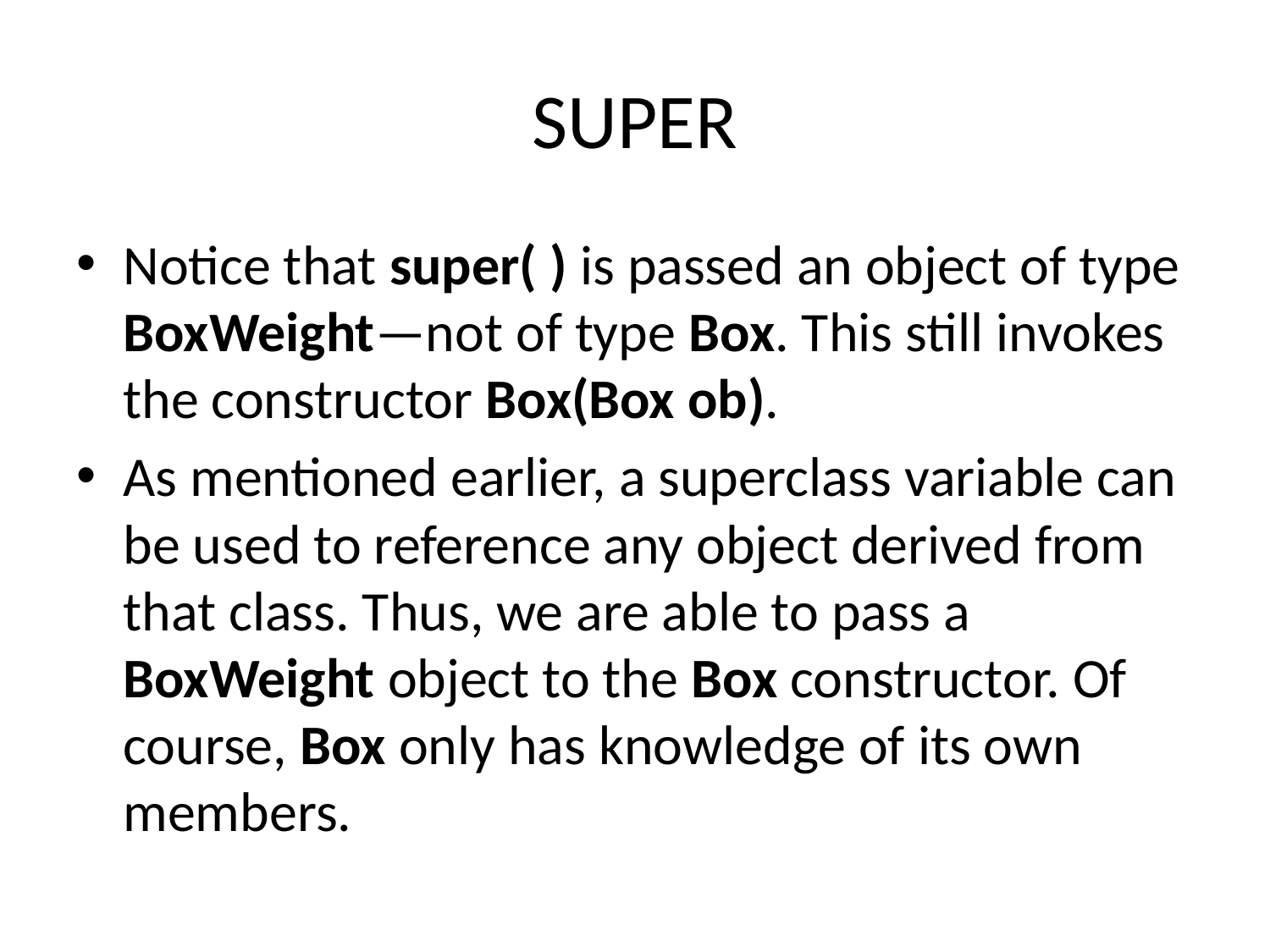

# SUPER
Notice that super( ) is passed an object of type BoxWeight—not of type Box. This still invokes the constructor Box(Box ob).
As mentioned earlier, a superclass variable can be used to reference any object derived from that class. Thus, we are able to pass a BoxWeight object to the Box constructor. Of course, Box only has knowledge of its own members.